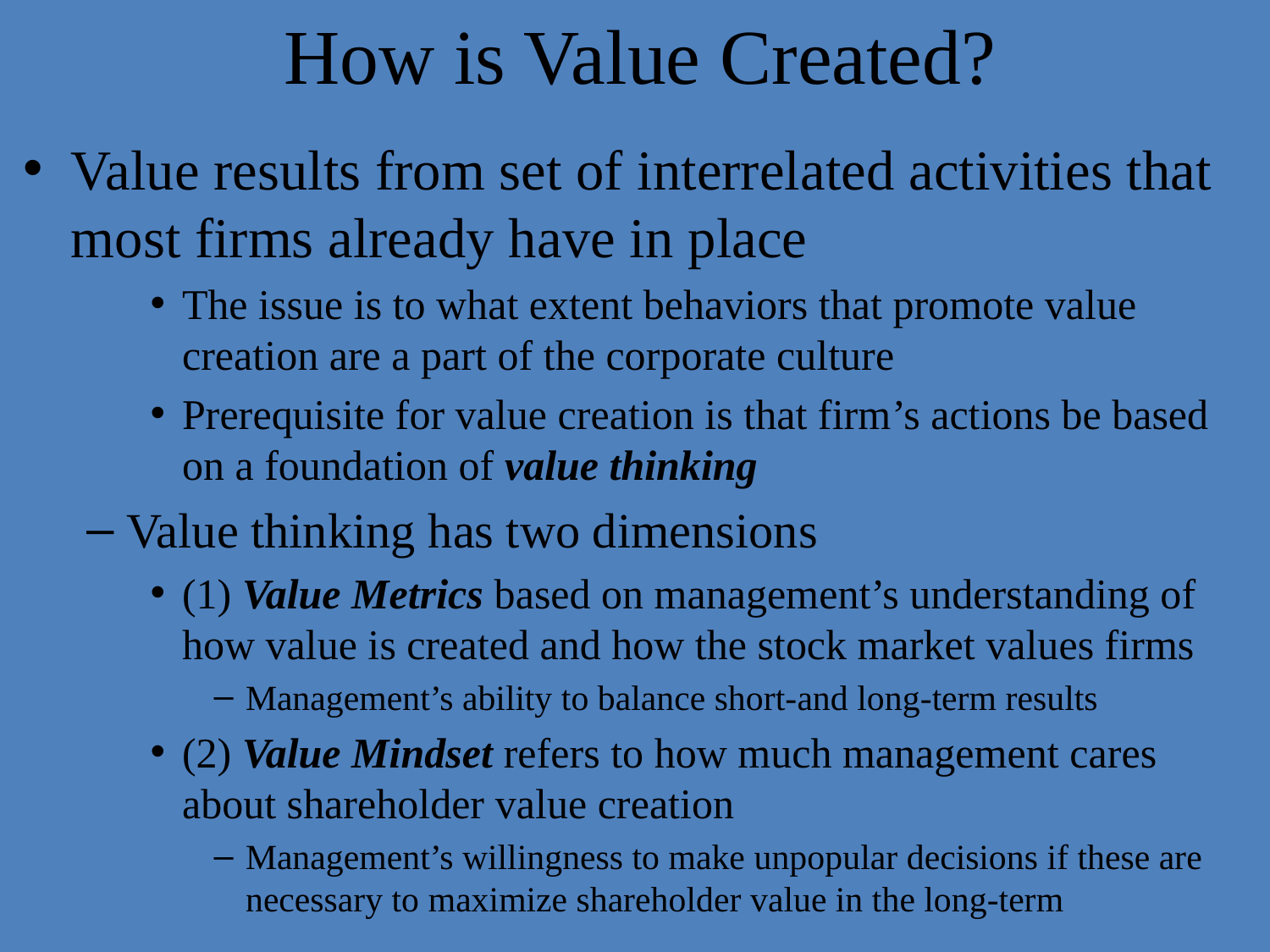

# How is Value Created?
Value results from set of interrelated activities that most firms already have in place
The issue is to what extent behaviors that promote value creation are a part of the corporate culture
Prerequisite for value creation is that firm’s actions be based on a foundation of value thinking
Value thinking has two dimensions
(1) Value Metrics based on management’s understanding of how value is created and how the stock market values firms
Management’s ability to balance short-and long-term results
(2) Value Mindset refers to how much management cares about shareholder value creation
Management’s willingness to make unpopular decisions if these are necessary to maximize shareholder value in the long-term